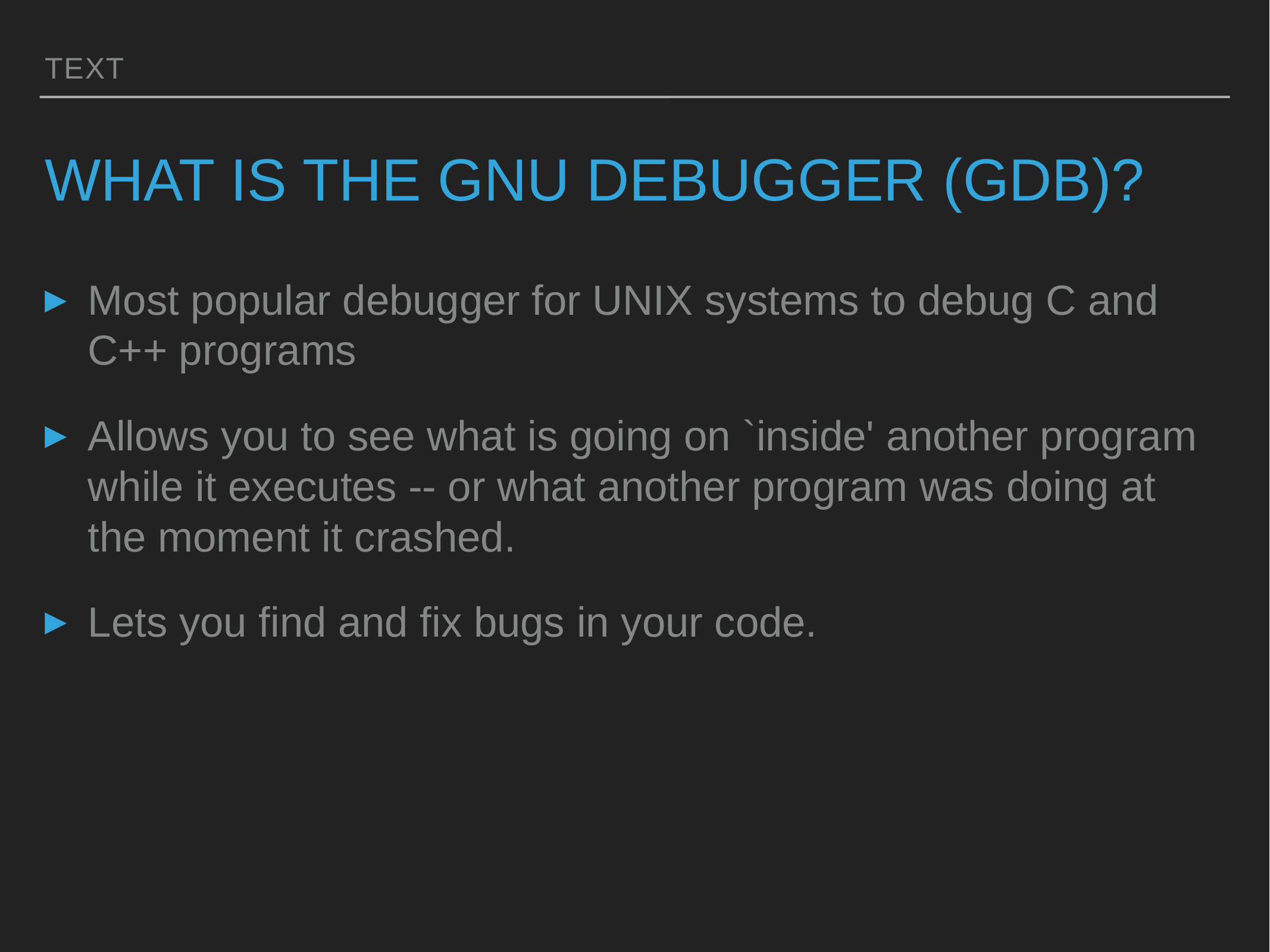

Text
# What is the GNU Debugger (gdb)?
Most popular debugger for UNIX systems to debug C and C++ programs
Allows you to see what is going on `inside' another program while it executes -- or what another program was doing at the moment it crashed.
Lets you find and fix bugs in your code.